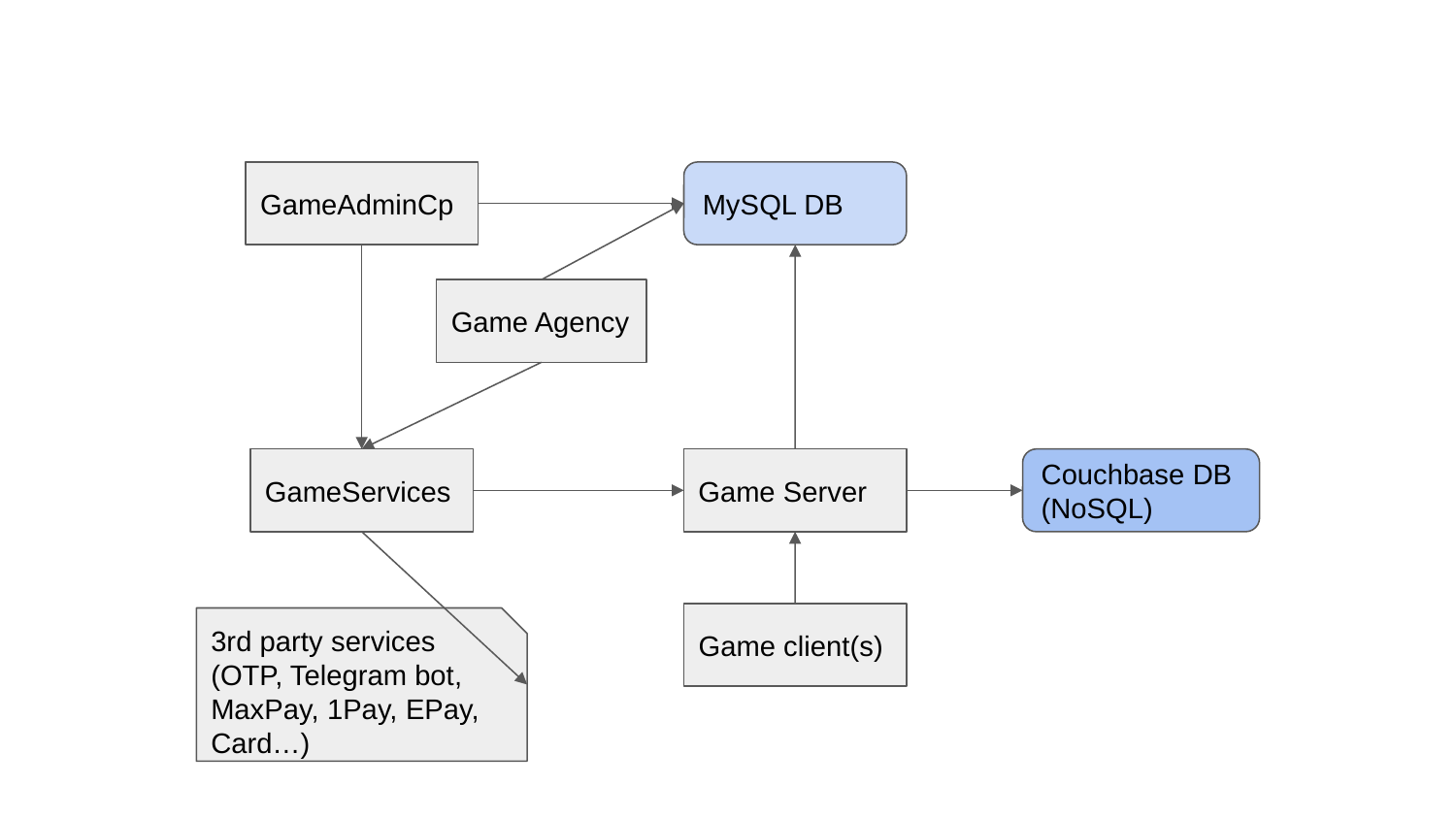

#
GameAdminCp
MySQL DB
Game Agency
Game Server
GameServices
Couchbase DB (NoSQL)
Game client(s)
3rd party services
(OTP, Telegram bot, MaxPay, 1Pay, EPay, Card…)